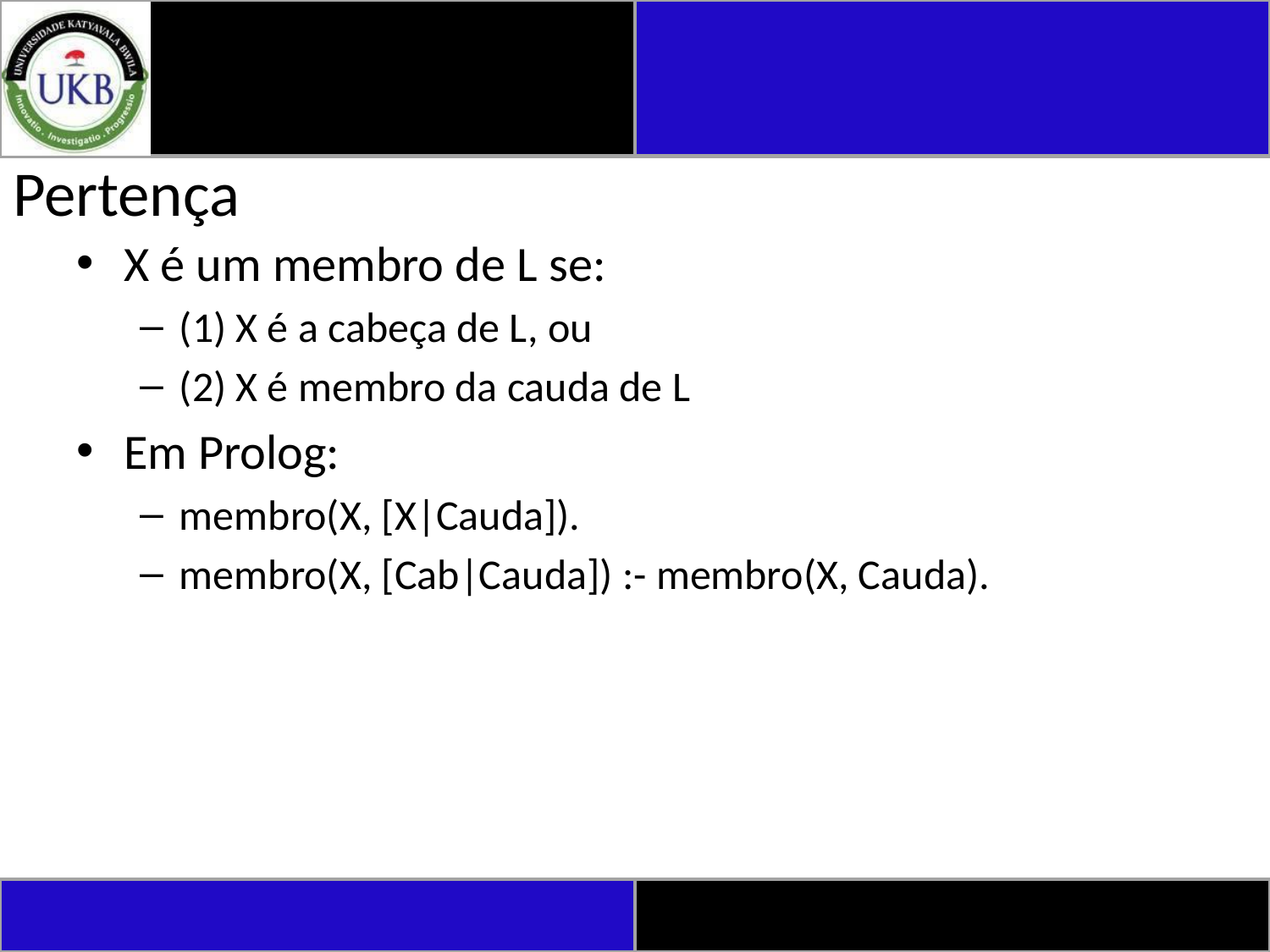

# Pertença
X é um membro de L se:
(1) X é a cabeça de L, ou
(2) X é membro da cauda de L
Em Prolog:
membro(X, [X|Cauda]).
membro(X, [Cab|Cauda]) :- membro(X, Cauda).